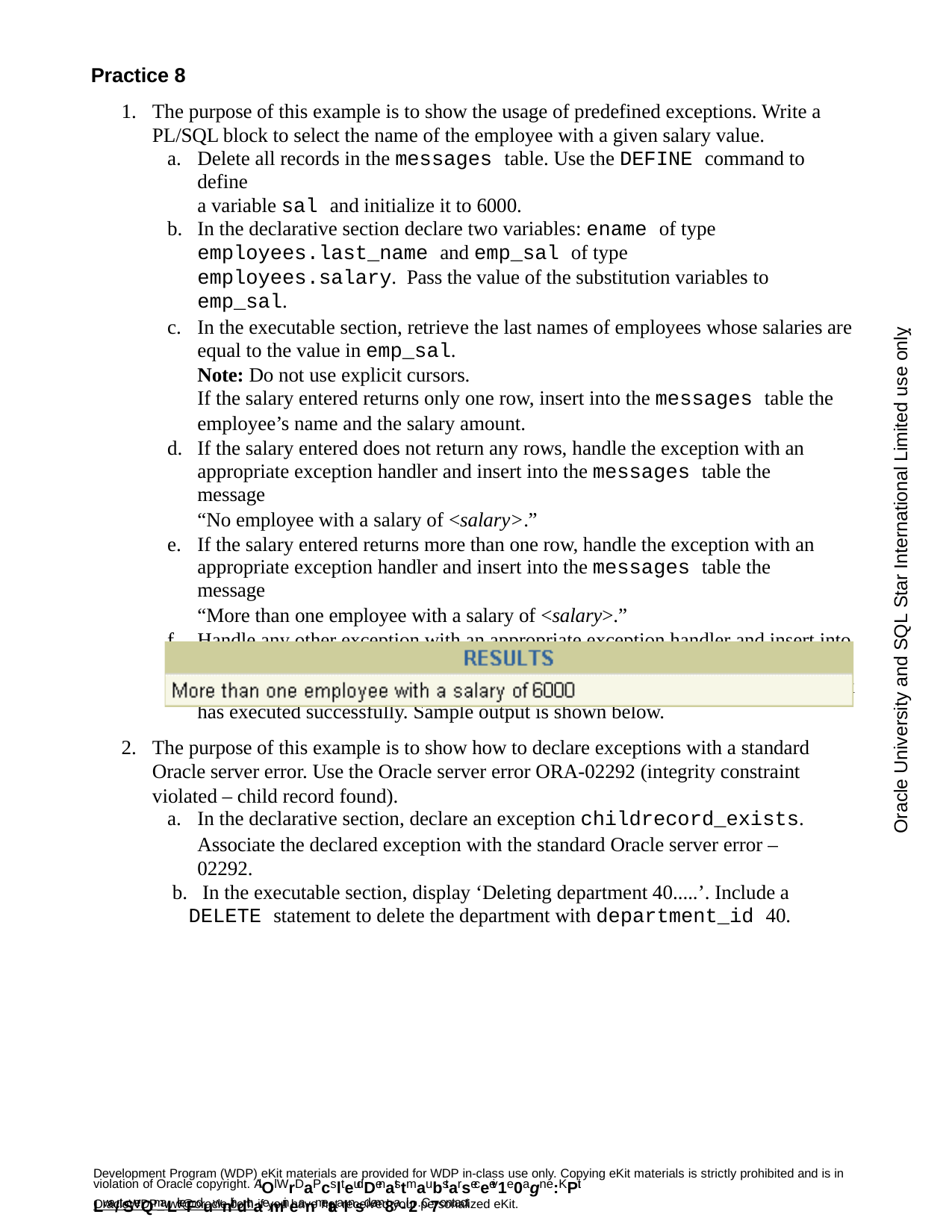

Practice 8
The purpose of this example is to show the usage of predefined exceptions. Write a  PL/SQL block to select the name of the employee with a given salary value.
Delete all records in the messages table. Use the DEFINE command to define
a variable sal and initialize it to 6000.
In the declarative section declare two variables: ename of type  employees.last_name and emp_sal of type employees.salary.  Pass the value of the substitution variables to emp_sal.
In the executable section, retrieve the last names of employees whose salaries are  equal to the value in emp_sal.
Note: Do not use explicit cursors.
If the salary entered returns only one row, insert into the messages table the
employee’s name and the salary amount.
If the salary entered does not return any rows, handle the exception with an  appropriate exception handler and insert into the messages table the message
“No employee with a salary of <salary>.”
If the salary entered returns more than one row, handle the exception with an  appropriate exception handler and insert into the messages table the message
“More than one employee with a salary of <salary>.”
Handle any other exception with an appropriate exception handler and insert into  the messages table the message “Some other error occurred.”
Display the rows from the messages table to check whether the PL/SQL block
has executed successfully. Sample output is shown below.
Oracle University and SQL Star International Limited use onlyฺ

The purpose of this example is to show how to declare exceptions with a standard  Oracle server error. Use the Oracle server error ORA-02292 (integrity constraint  violated – child record found).
In the declarative section, declare an exception childrecord_exists.
Associate the declared exception with the standard Oracle server error –02292.
In the executable section, display ‘Deleting department 40.....’. Include a
DELETE statement to delete the department with department_id 40.
Development Program (WDP) eKit materials are provided for WDP in-class use only. Copying eKit materials is strictly prohibited and is in
violation of Oracle copyright. AlOl WrDaPcslteudDenatstmaubstarseceeiv1e0agn e:KPit Lwa/tSerQmaLrkeFduwnithdthaemir neanmetaalnsd em8a-il2. C7ontact
OracleWDP_ww@oracle.com if you have not received your personalized eKit.